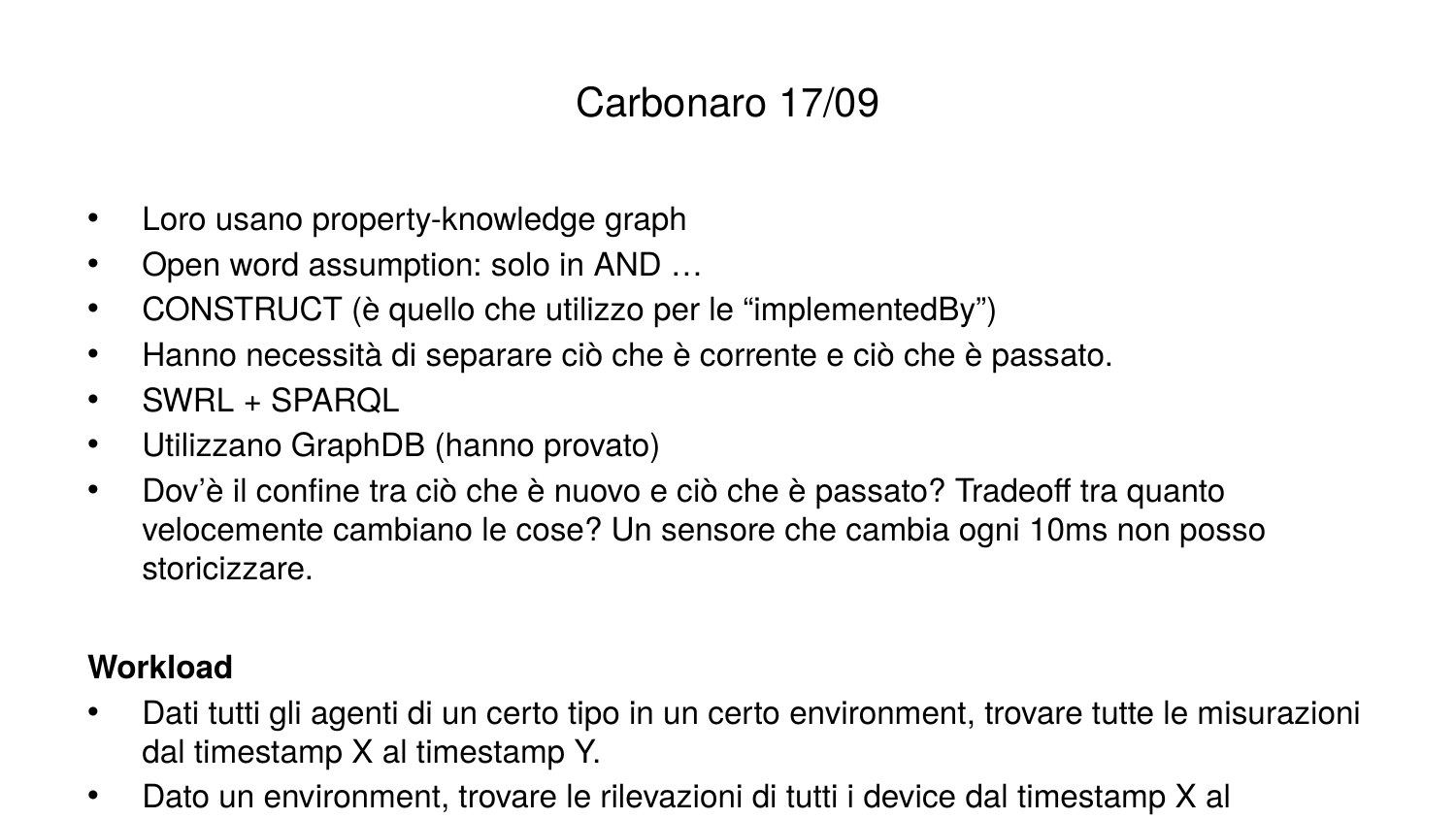

# Carbonaro 17/09
Loro usano property-knowledge graph
Open word assumption: solo in AND …
CONSTRUCT (è quello che utilizzo per le “implementedBy”)
Hanno necessità di separare ciò che è corrente e ciò che è passato.
SWRL + SPARQL
Utilizzano GraphDB (hanno provato)
Dov’è il confine tra ciò che è nuovo e ciò che è passato? Tradeoff tra quanto velocemente cambiano le cose? Un sensore che cambia ogni 10ms non posso storicizzare.
Workload
Dati tutti gli agenti di un certo tipo in un certo environment, trovare tutte le misurazioni dal timestamp X al timestamp Y.
Dato un environment, trovare le rilevazioni di tutti i device dal timestamp X al timestamp Y
Dato un environment, dammi tutti i measurement dei device di un certo tipo che superano una data soglia.
Dato un poligono, trovare tutti gli agent che hanno fatto task all’interno del poligono
From IoTAbench
Total readings: counts the total number of readings (i.e., rows) for the given time period.
Create a sorted list of the aggregate consumption in each ten minute interval in the given time period. -> Create a sorted list of the average measurement (?) in each hour interval in the given time period.
Top consumers: create a list of the distinct consumers, sorted by their total (monthly) consumption. -> Top agent: create a list of the distinct agents, sorted by their total (monthly) measurements.
Time of Usage Billing: calculate the monthly bill for each consumer based on the time of usage. -> Time of Task: calculate the monthly time spent doing tasks for each agent.
Data architectures
Metamodello Agritech (PostgreSQL ?)
Wide-Column (?)
Grafo + Relazionale (PostgreSQL + PostGIS + Apache AGE)
Graph + Time Series (GraphDB + (ClickHouse || InfluxDB))
AeonG (?)